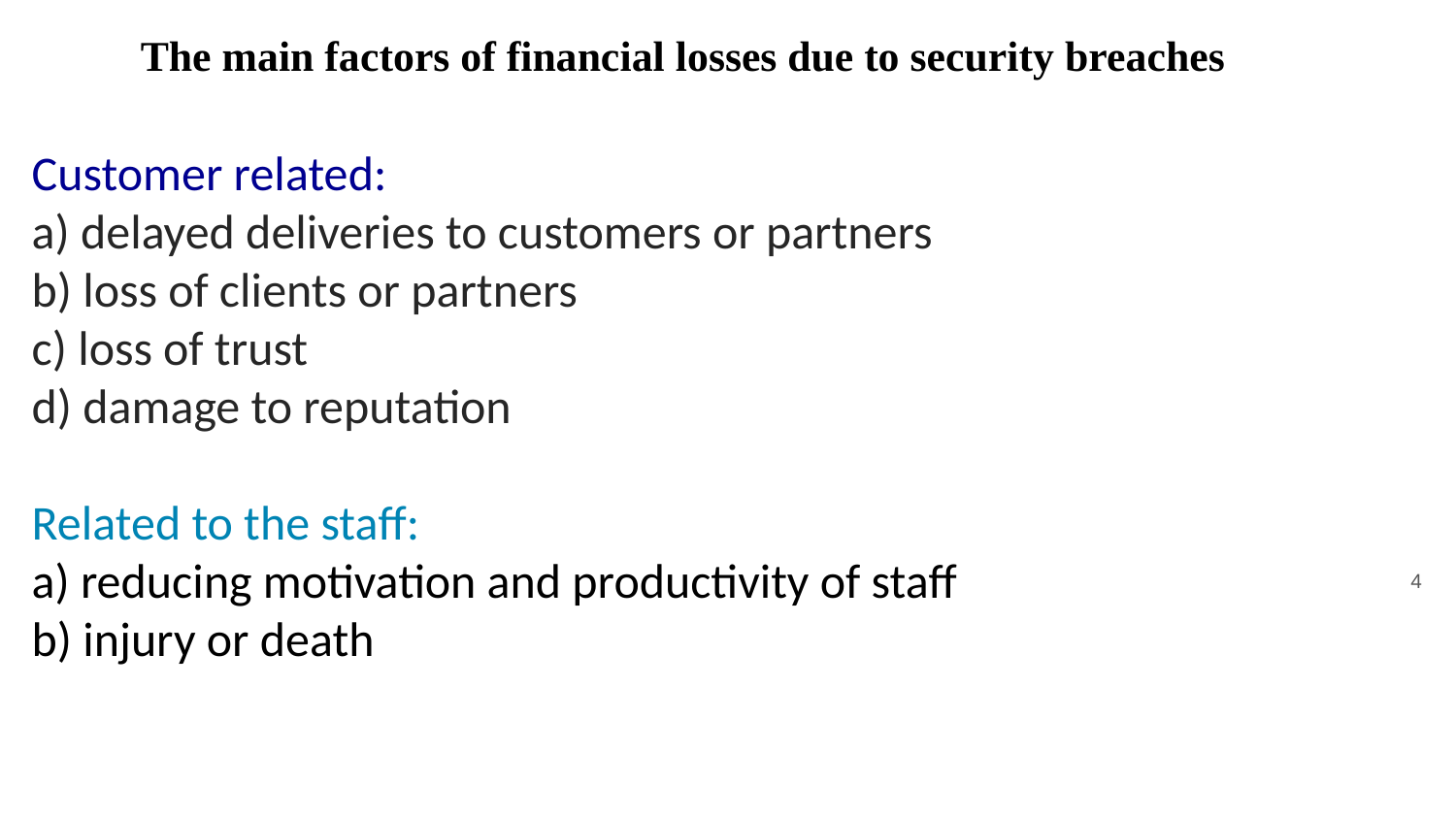

The main factors of financial losses due to security breaches

Customer related:
a) delayed deliveries to customers or partners
b) loss of clients or partners
c) loss of trust
d) damage to reputation

Related to the staff:
a) reducing motivation and productivity of staff
b) injury or death
4